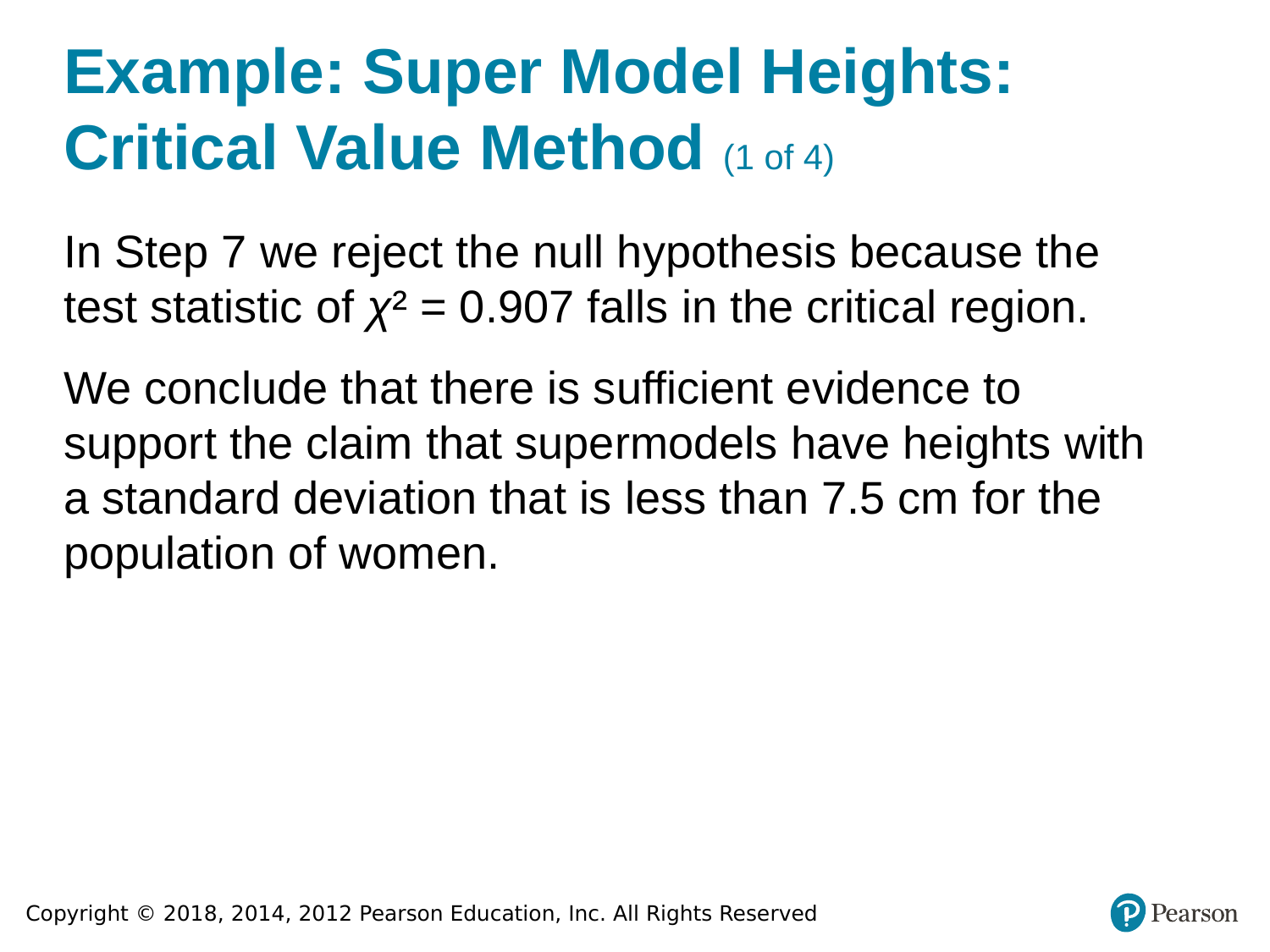

# Example: Super Model Heights: Critical Value Method (1 of 4)
In Step 7 we reject the null hypothesis because the test statistic of χ² = 0.907 falls in the critical region.
We conclude that there is sufficient evidence to support the claim that supermodels have heights with a standard deviation that is less than 7.5 cm for the population of women.